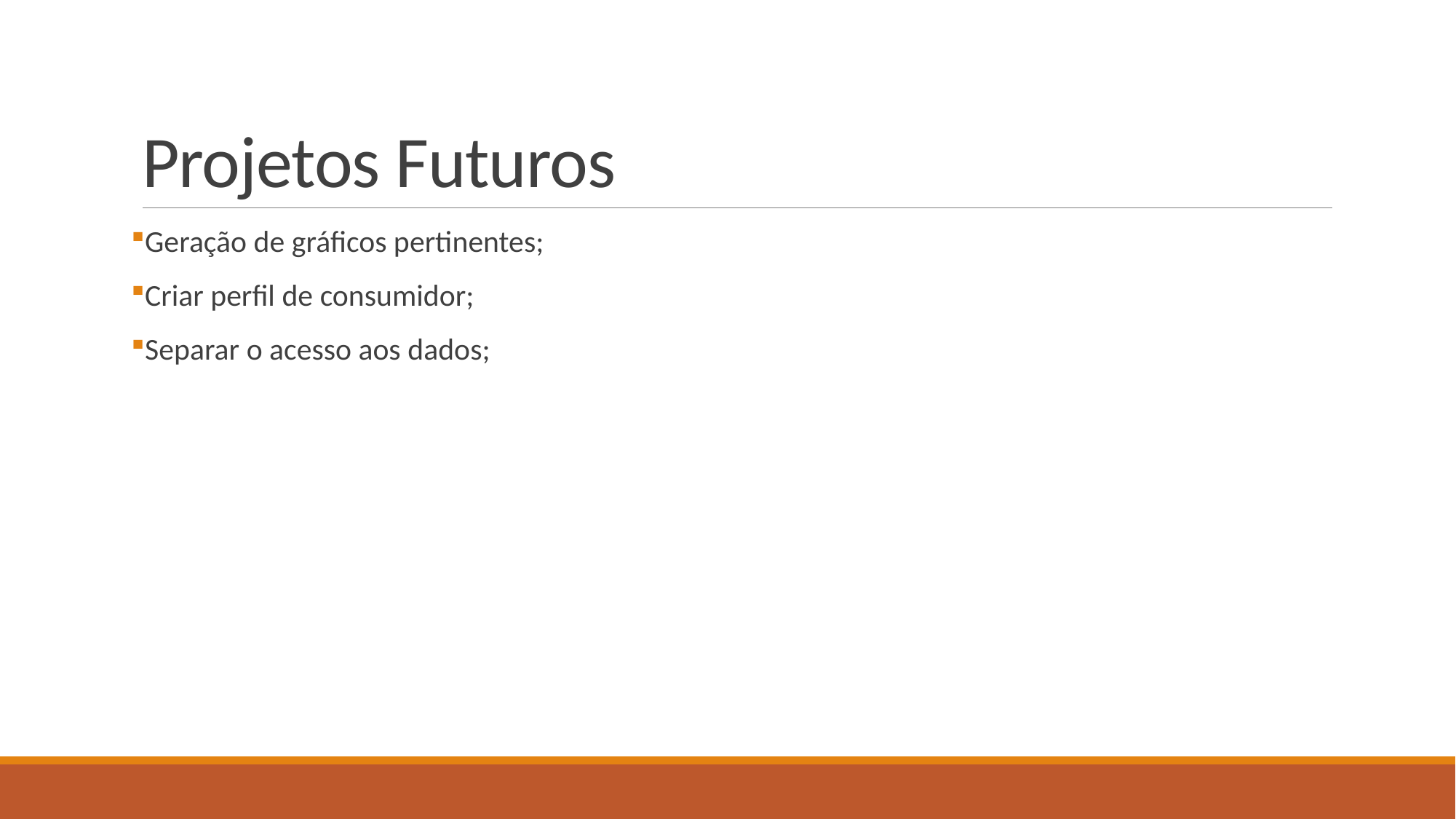

# Projetos Futuros
Geração de gráficos pertinentes;
Criar perfil de consumidor;
Separar o acesso aos dados;